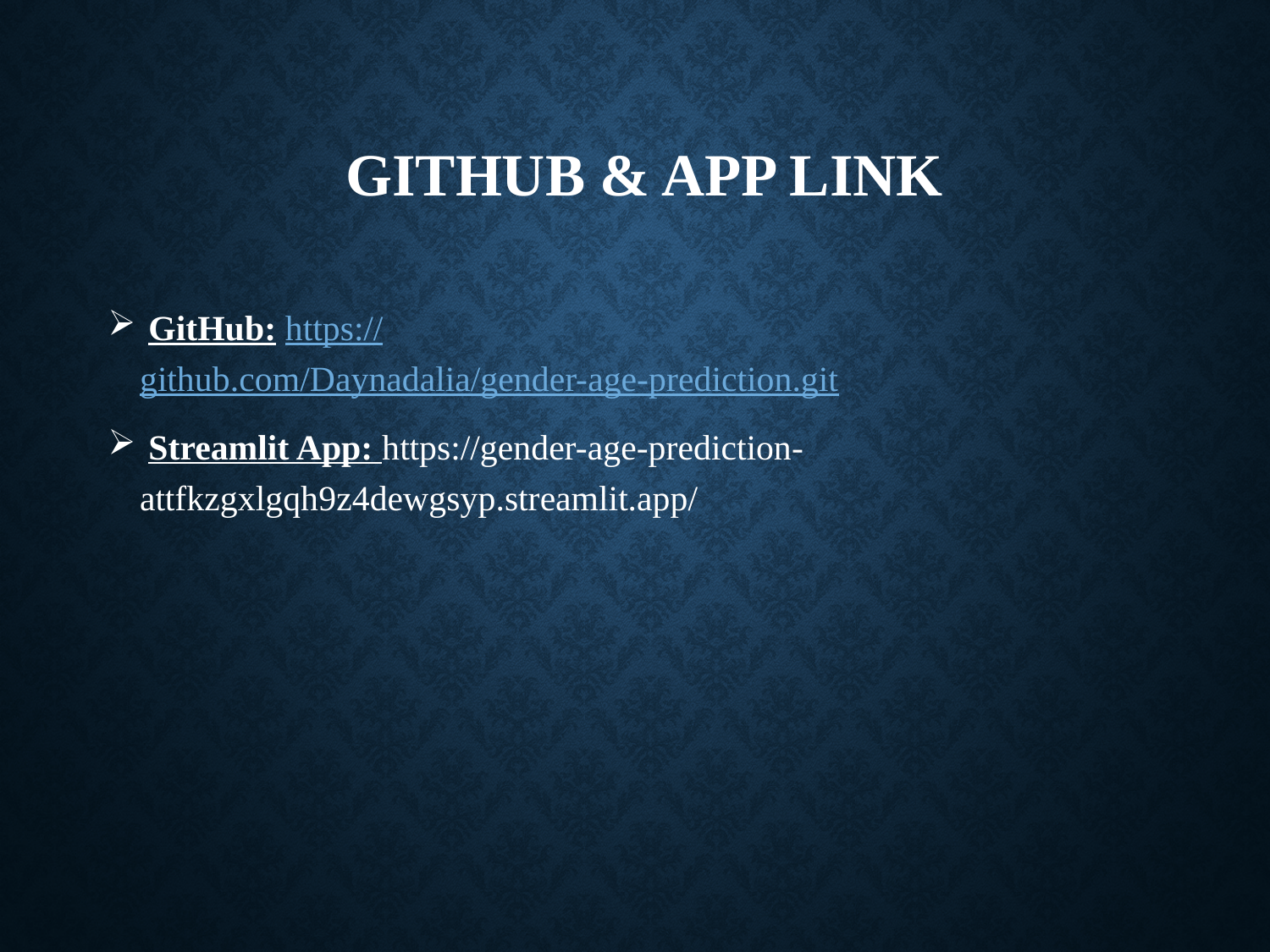

# GitHub & App Link
 GitHub: https://github.com/Daynadalia/gender-age-prediction.git
 Streamlit App: https://gender-age-prediction-attfkzgxlgqh9z4dewgsyp.streamlit.app/